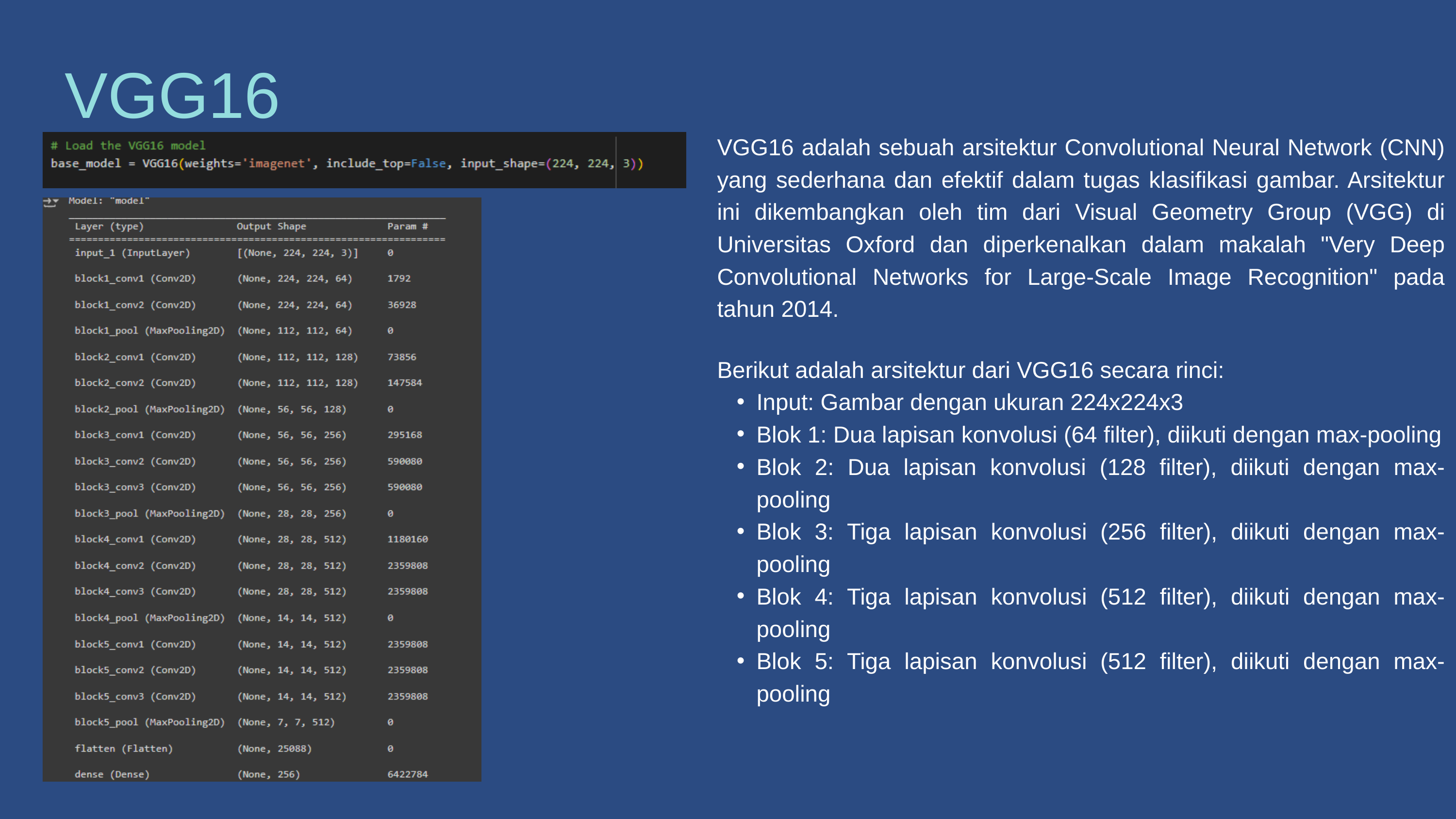

VGG16
VGG16 adalah sebuah arsitektur Convolutional Neural Network (CNN) yang sederhana dan efektif dalam tugas klasifikasi gambar. Arsitektur ini dikembangkan oleh tim dari Visual Geometry Group (VGG) di Universitas Oxford dan diperkenalkan dalam makalah "Very Deep Convolutional Networks for Large-Scale Image Recognition" pada tahun 2014.

Berikut adalah arsitektur dari VGG16 secara rinci:
Input: Gambar dengan ukuran 224x224x3
Blok 1: Dua lapisan konvolusi (64 filter), diikuti dengan max-pooling
Blok 2: Dua lapisan konvolusi (128 filter), diikuti dengan max-pooling
Blok 3: Tiga lapisan konvolusi (256 filter), diikuti dengan max-pooling
Blok 4: Tiga lapisan konvolusi (512 filter), diikuti dengan max-pooling
Blok 5: Tiga lapisan konvolusi (512 filter), diikuti dengan max-pooling